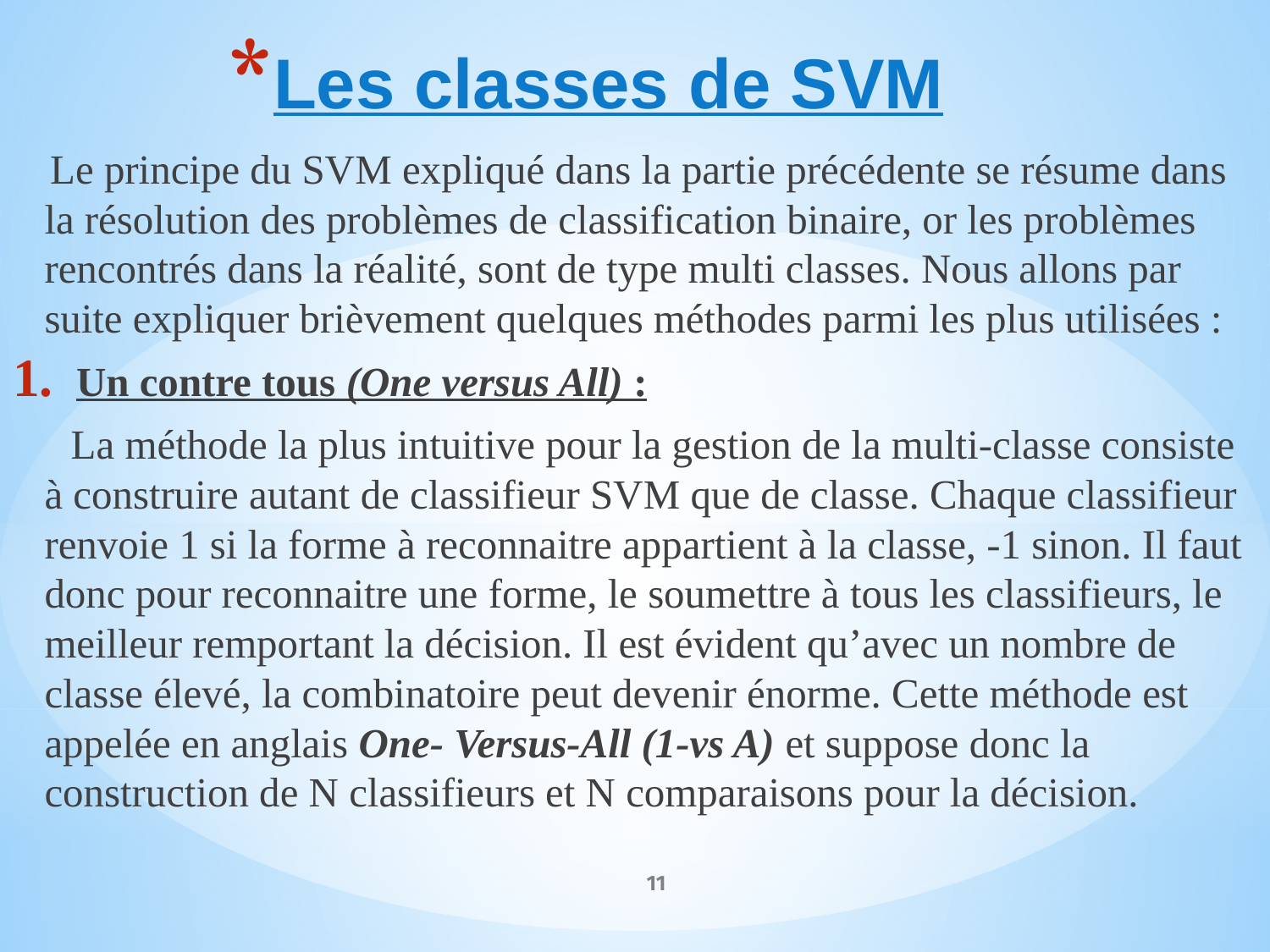

# Les classes de SVM
   Le principe du SVM expliqué dans la partie précédente se résume dans la résolution des problèmes de classification binaire, or les problèmes rencontrés dans la réalité, sont de type multi classes. Nous allons par suite expliquer brièvement quelques méthodes parmi les plus utilisées :
Un contre tous (One versus All) :
     La méthode la plus intuitive pour la gestion de la multi-classe consiste à construire autant de classifieur SVM que de classe. Chaque classifieur renvoie 1 si la forme à reconnaitre appartient à la classe, -1 sinon. Il faut donc pour reconnaitre une forme, le soumettre à tous les classifieurs, le meilleur remportant la décision. Il est évident qu’avec un nombre de classe élevé, la combinatoire peut devenir énorme. Cette méthode est appelée en anglais One- Versus-All (1-vs A) et suppose donc la construction de N classifieurs et N comparaisons pour la décision.

11